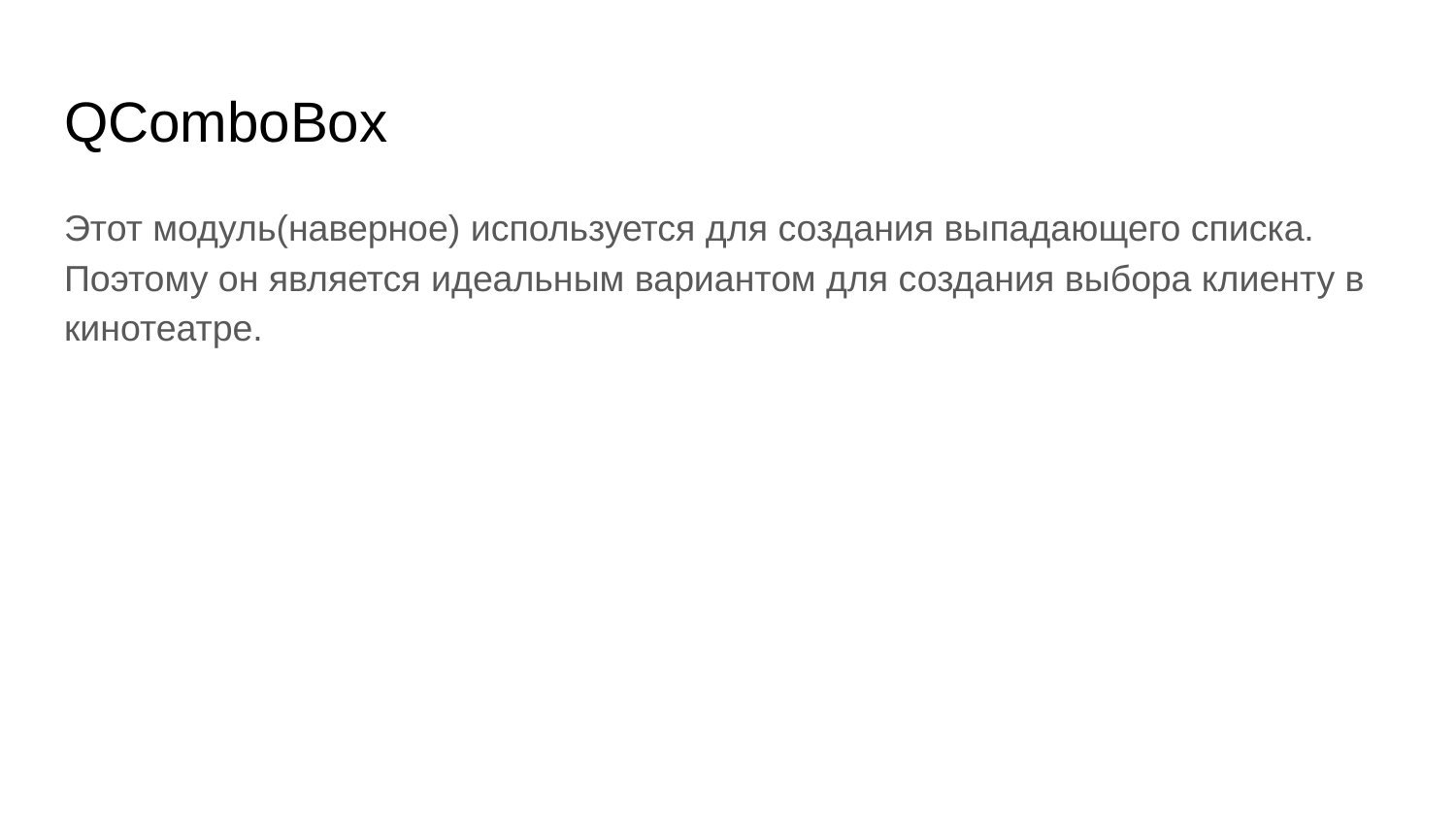

# QComboBox
Этот модуль(наверное) используется для создания выпадающего списка. Поэтому он является идеальным вариантом для создания выбора клиенту в кинотеатре.